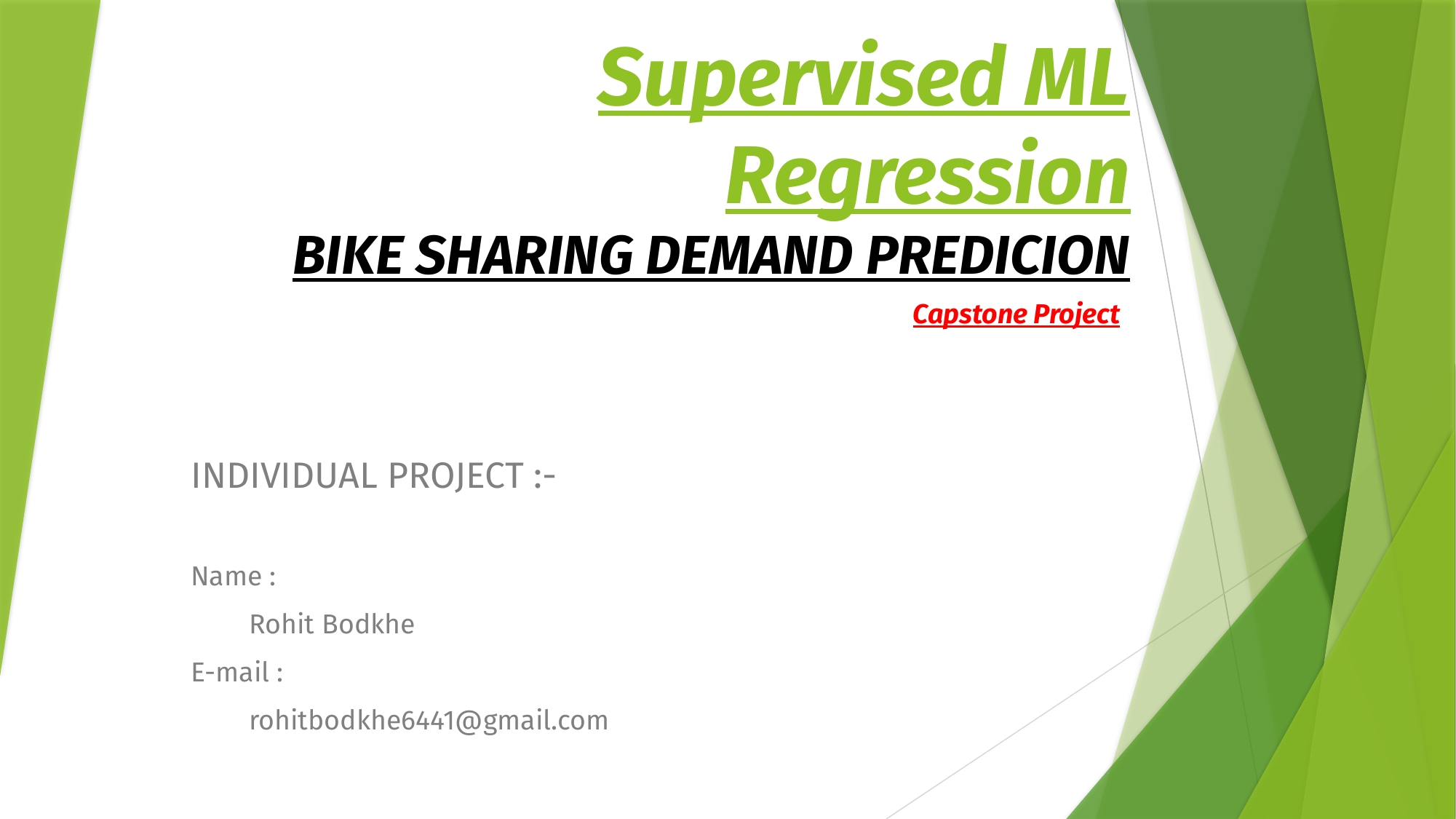

# Supervised ML Regression BIKE SHARING DEMAND PREDICION
Capstone Project
INDIVIDUAL PROJECT :-

Name :
        Rohit Bodkhe
E-mail :
        rohitbodkhe6441@gmail.com